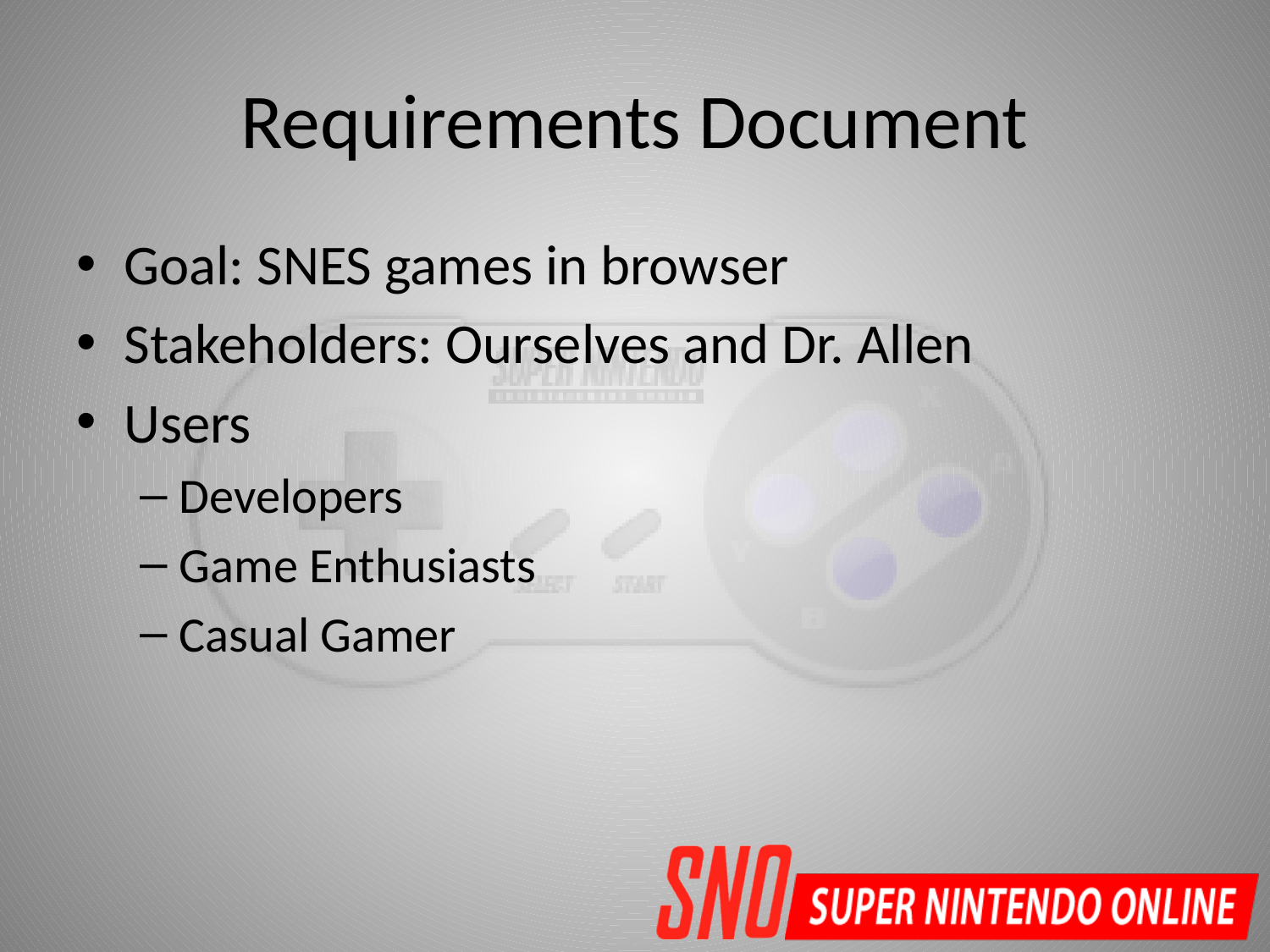

# Requirements Document
Goal: SNES games in browser
Stakeholders: Ourselves and Dr. Allen
Users
Developers
Game Enthusiasts
Casual Gamer